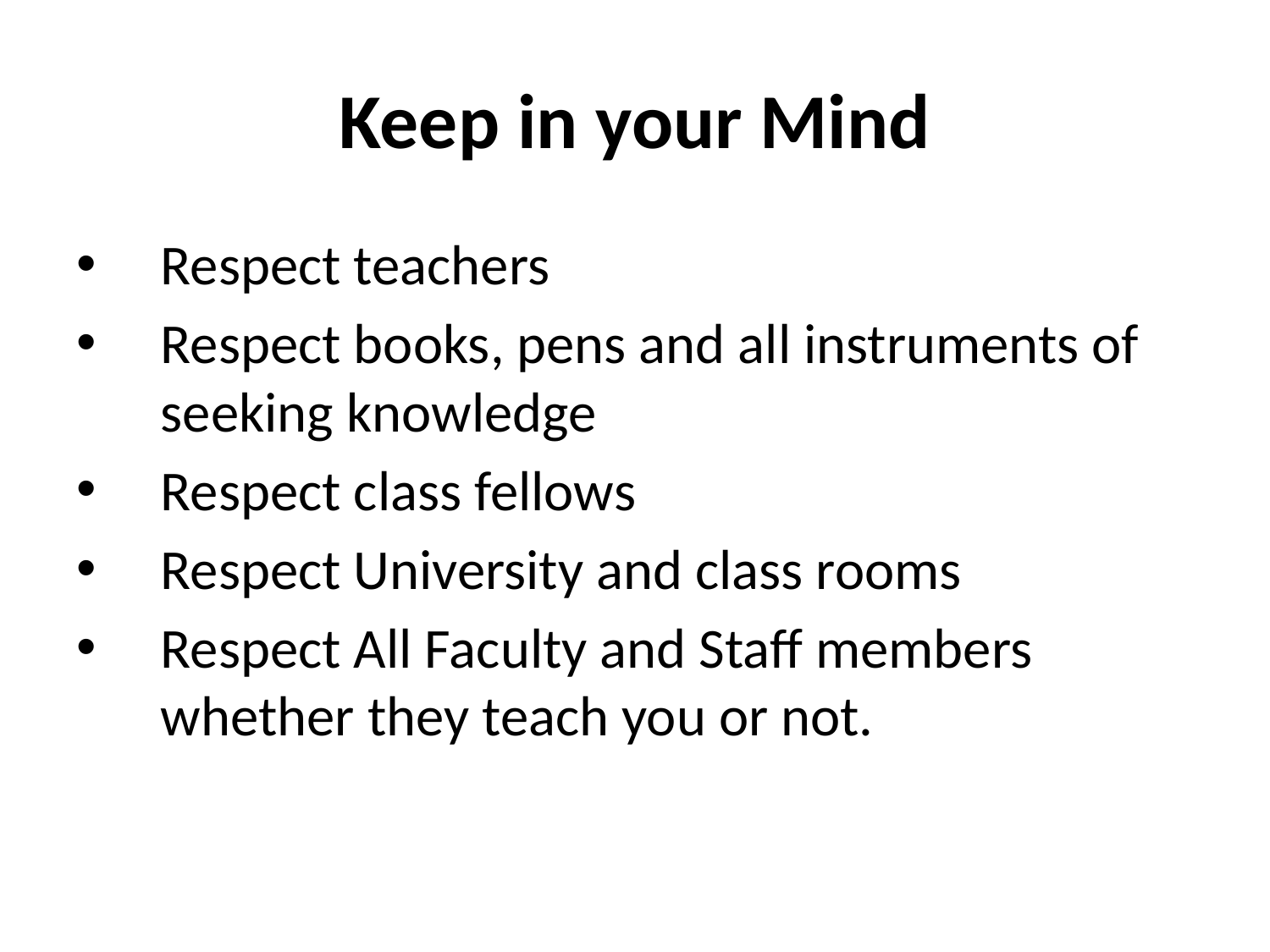

# Keep in your Mind
Respect teachers
Respect books, pens and all instruments of seeking knowledge
Respect class fellows
Respect University and class rooms
Respect All Faculty and Staff members whether they teach you or not.